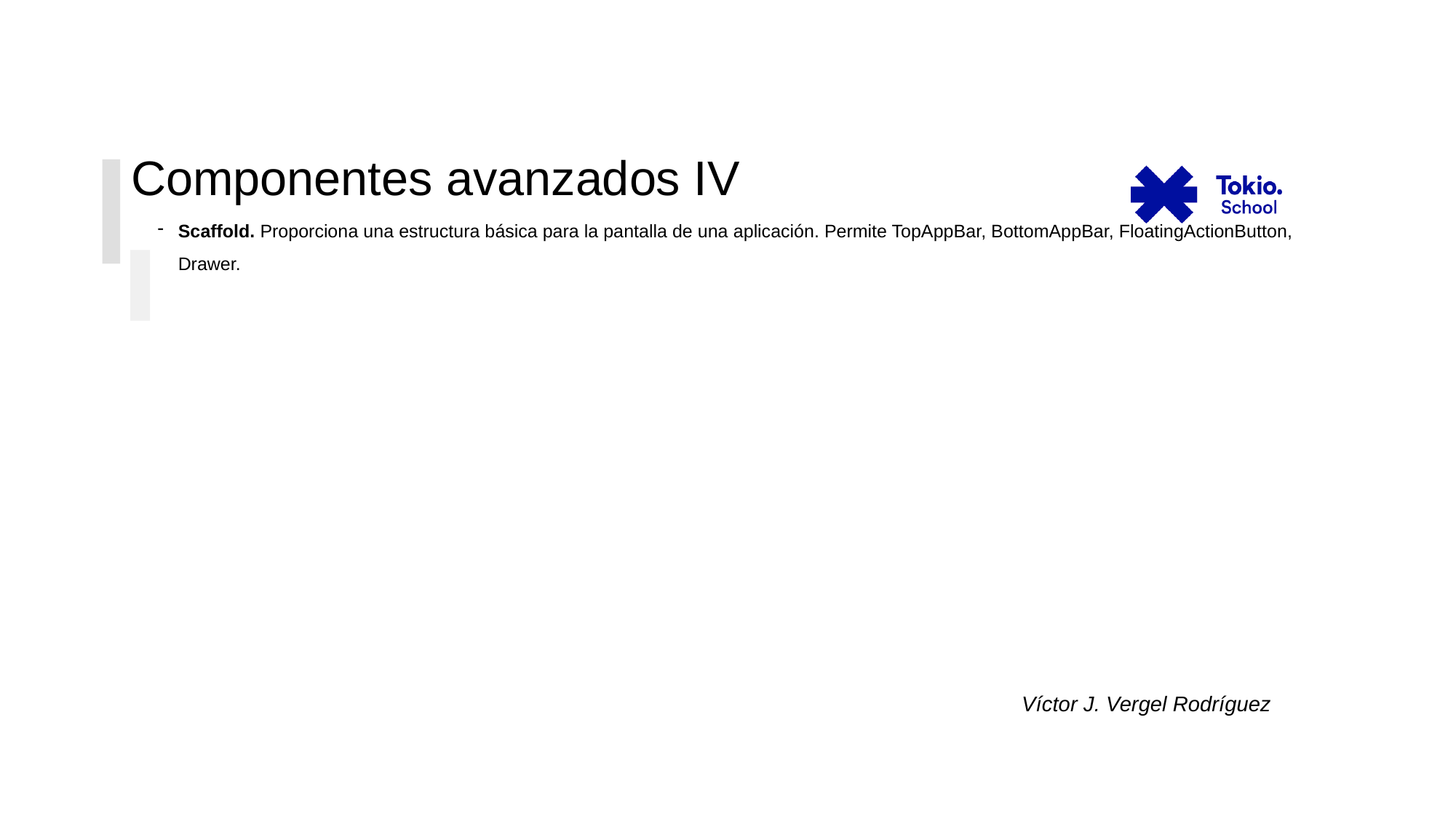

# Componentes avanzados IV
Scaffold. Proporciona una estructura básica para la pantalla de una aplicación. Permite TopAppBar, BottomAppBar, FloatingActionButton, Drawer.